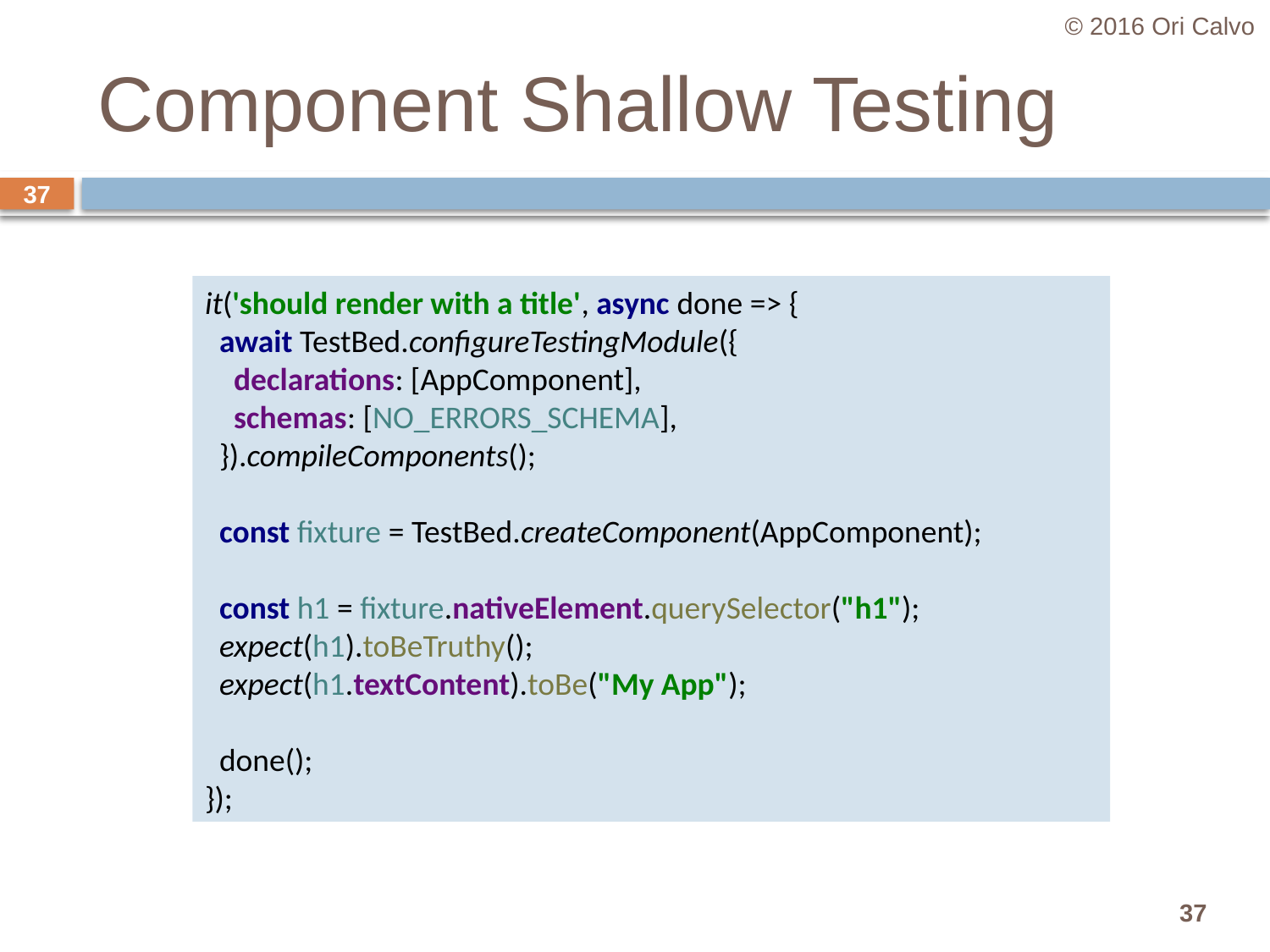

© 2016 Ori Calvo
# Component Shallow Testing
37
it('should render with a title', async done => {
  await TestBed.configureTestingModule({
    declarations: [AppComponent],
    schemas: [NO_ERRORS_SCHEMA],
  }).compileComponents();
  const fixture = TestBed.createComponent(AppComponent);
  const h1 = fixture.nativeElement.querySelector("h1");
  expect(h1).toBeTruthy();
  expect(h1.textContent).toBe("My App");
  done();
});